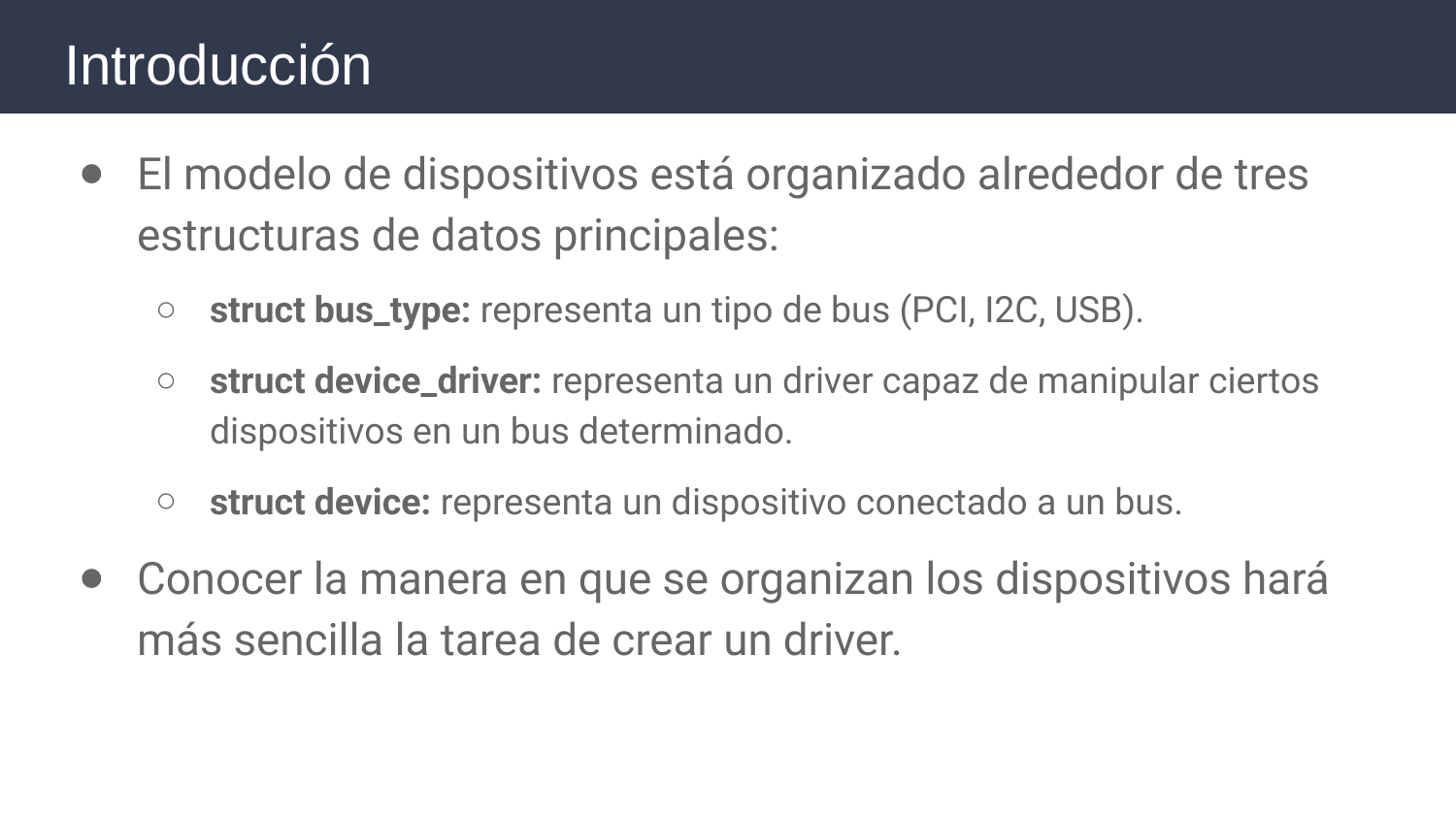

# Introducción

El modelo de dispositivos está organizado alrededor de tres estructuras de datos principales:
struct bus_type: representa un tipo de bus (PCI, I2C, USB).
struct device_driver: representa un driver capaz de manipular ciertos dispositivos en un bus determinado.
struct device: representa un dispositivo conectado a un bus.
Conocer la manera en que se organizan los dispositivos hará más sencilla la tarea de crear un driver.